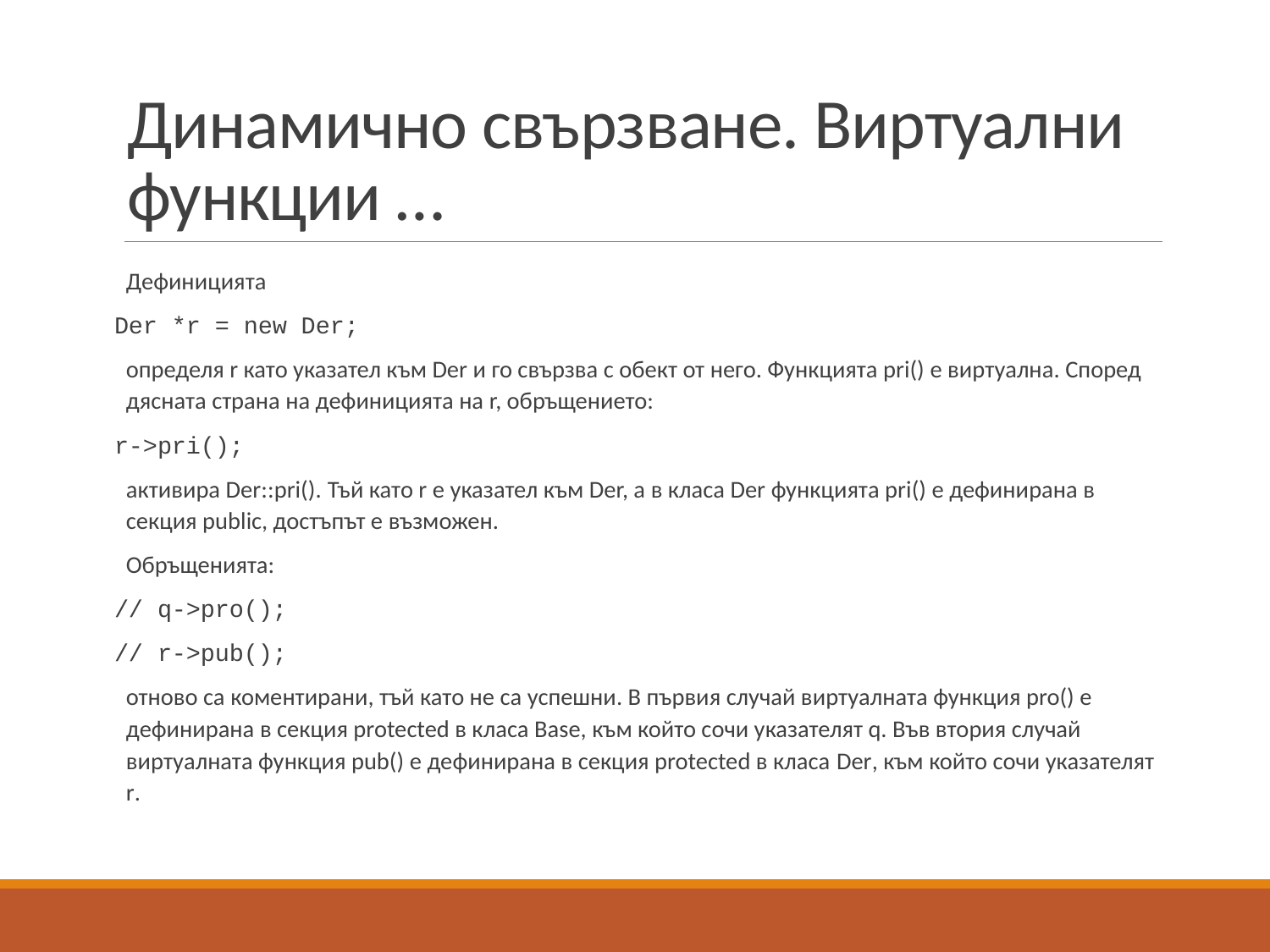

# Динамично свързване. Виртуални функции …
Дефиницията
Der *r = new Der;
	определя r като указател към Der и го свързва с обект от него. Функцията pri() е виртуална. Според дясната страна на дефиницията на r, обръщението:
r->pri();
	активира Der::pri(). Тъй като r е указател към Der, а в класа Der функцията pri() е дефинирана в секция public, достъпът е възможен.
Обръщенията:
// q->pro();
// r->pub();
	отново са коментирани, тъй като не са успешни. В първия случай виртуалната функция pro() е дефинирана в секция protected в класа Base, към който сочи указателят q. Във втория случай виртуалната функция pub() е дефинирана в секция protected в класа Der, към който сочи указателят r.